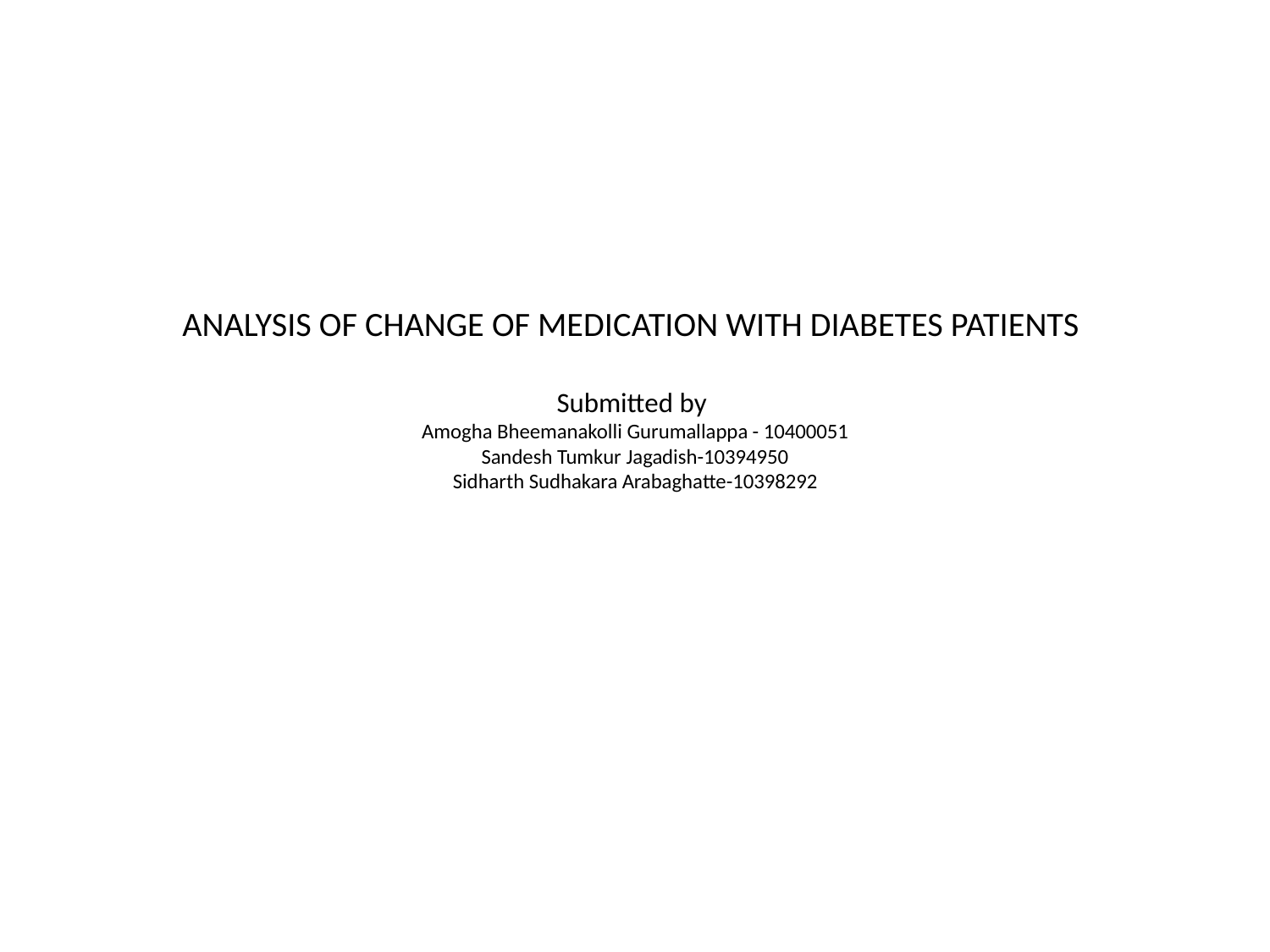

# ANALYSIS OF CHANGE OF MEDICATION WITH DIABETES PATIENTS Submitted by Amogha Bheemanakolli Gurumallappa - 10400051 Sandesh Tumkur Jagadish-10394950 Sidharth Sudhakara Arabaghatte-10398292